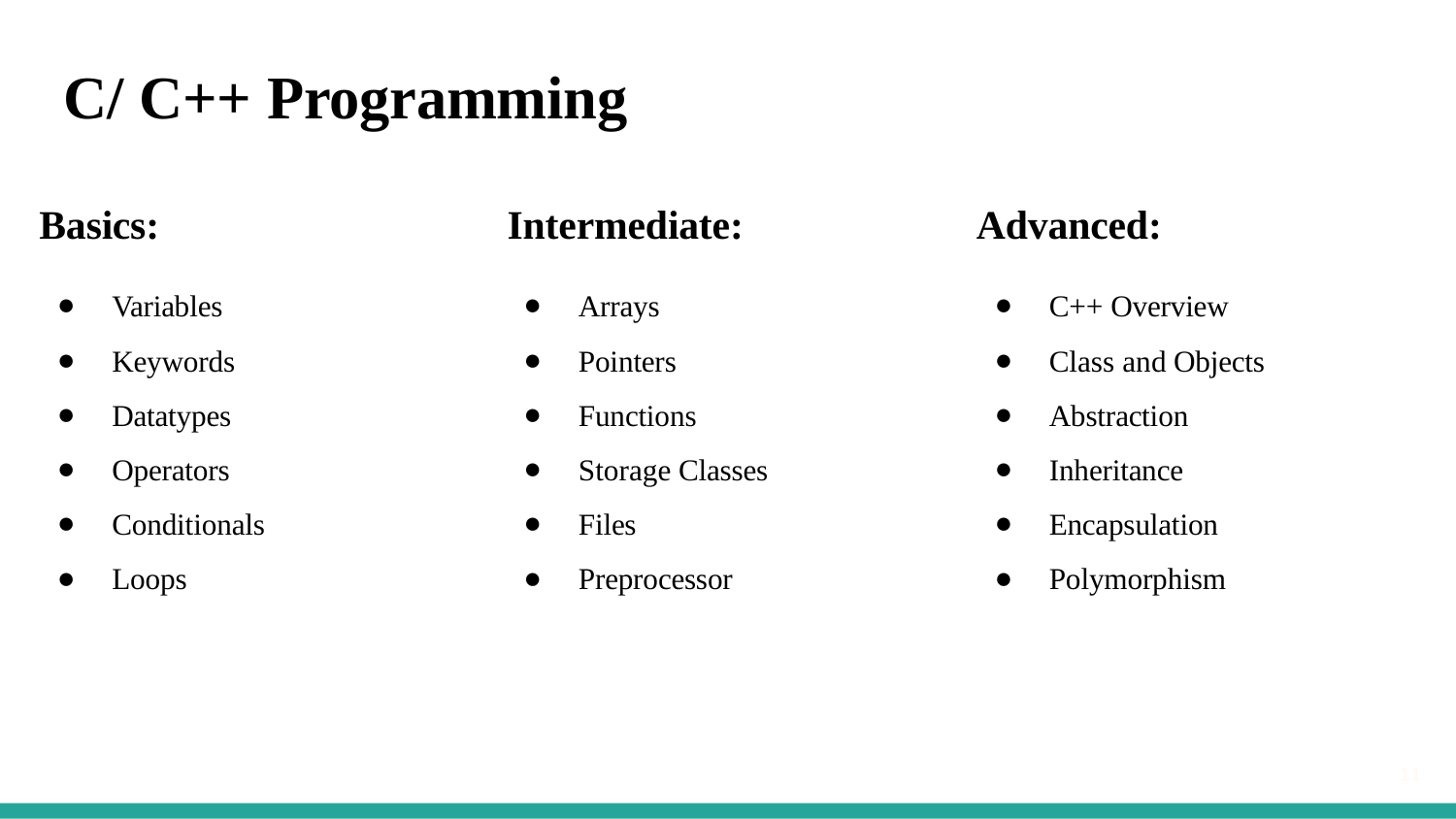

# C/ C++ Programming
Basics:	Intermediate:
Advanced:
Variables
Keywords
Datatypes
Operators
Conditionals
Loops
Arrays
Pointers
Functions
Storage Classes
Files
Preprocessor
C++ Overview
Class and Objects
Abstraction
Inheritance
Encapsulation
Polymorphism
11